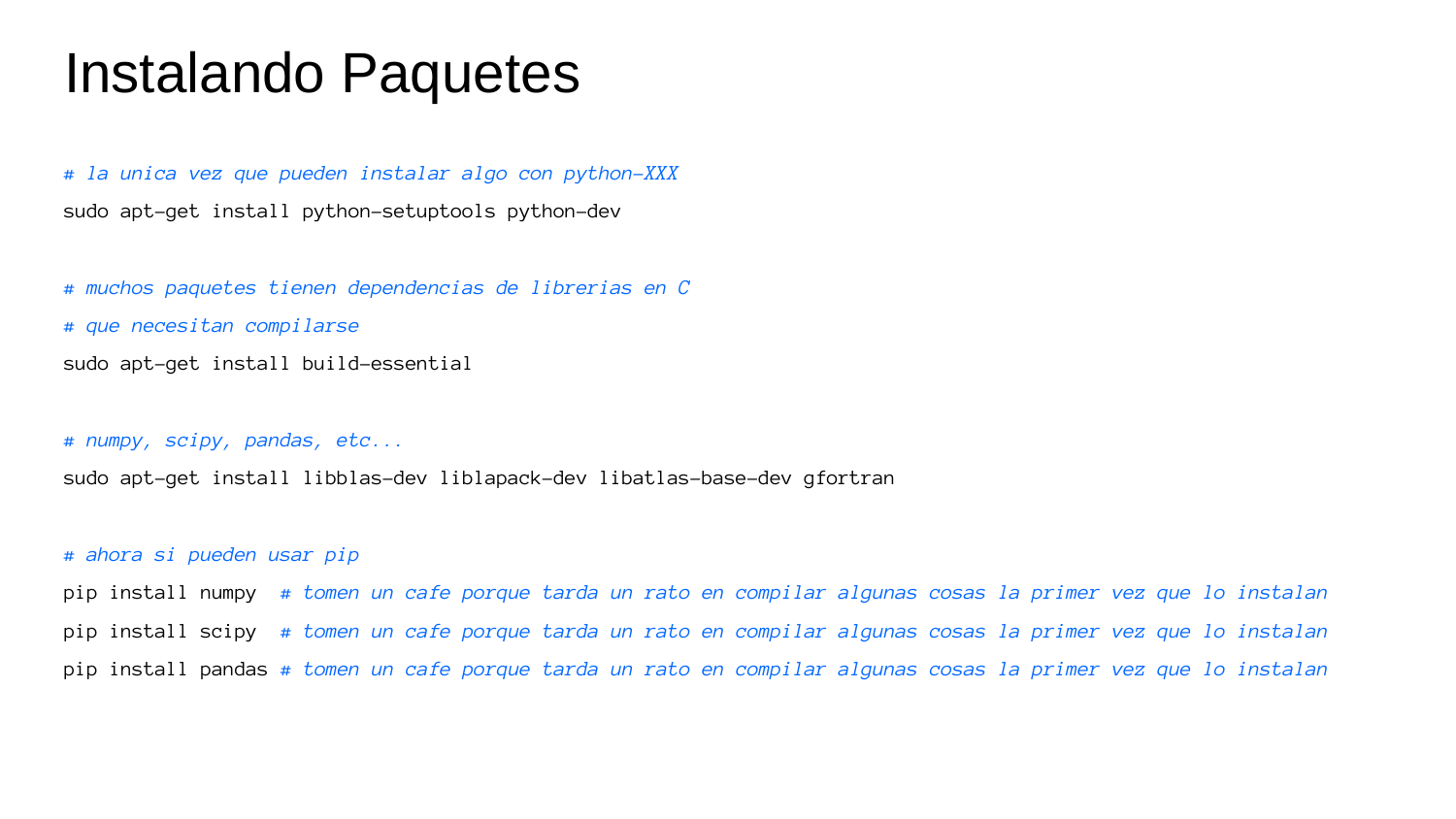

# Instalando Paquetes
# la unica vez que pueden instalar algo con python-XXX sudo apt-get install python-setuptools python-dev # muchos paquetes tienen dependencias de librerias en C # que necesitan compilarse sudo apt-get install build-essential # numpy, scipy, pandas, etc... sudo apt-get install libblas-dev liblapack-dev libatlas-base-dev gfortran # ahora si pueden usar pip pip install numpy  # tomen un cafe porque tarda un rato en compilar algunas cosas la primer vez que lo instalan
pip install scipy  # tomen un cafe porque tarda un rato en compilar algunas cosas la primer vez que lo instalan
pip install pandas # tomen un cafe porque tarda un rato en compilar algunas cosas la primer vez que lo instalan